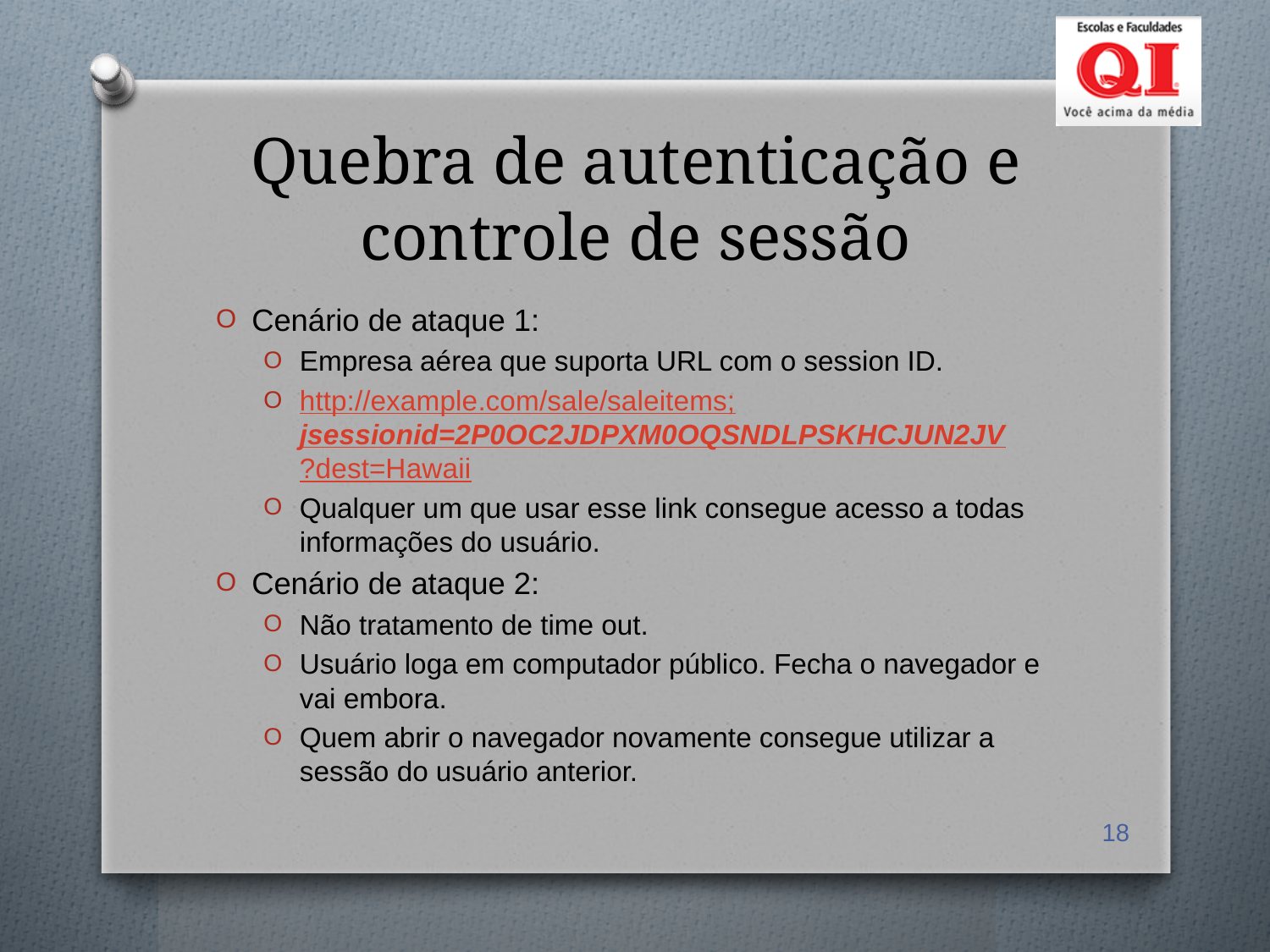

# Quebra de autenticação e controle de sessão
Cenário de ataque 1:
Empresa aérea que suporta URL com o session ID.
http://example.com/sale/saleitems;jsessionid=2P0OC2JDPXM0OQSNDLPSKHCJUN2JV?dest=Hawaii
Qualquer um que usar esse link consegue acesso a todas informações do usuário.
Cenário de ataque 2:
Não tratamento de time out.
Usuário loga em computador público. Fecha o navegador e vai embora.
Quem abrir o navegador novamente consegue utilizar a sessão do usuário anterior.
18